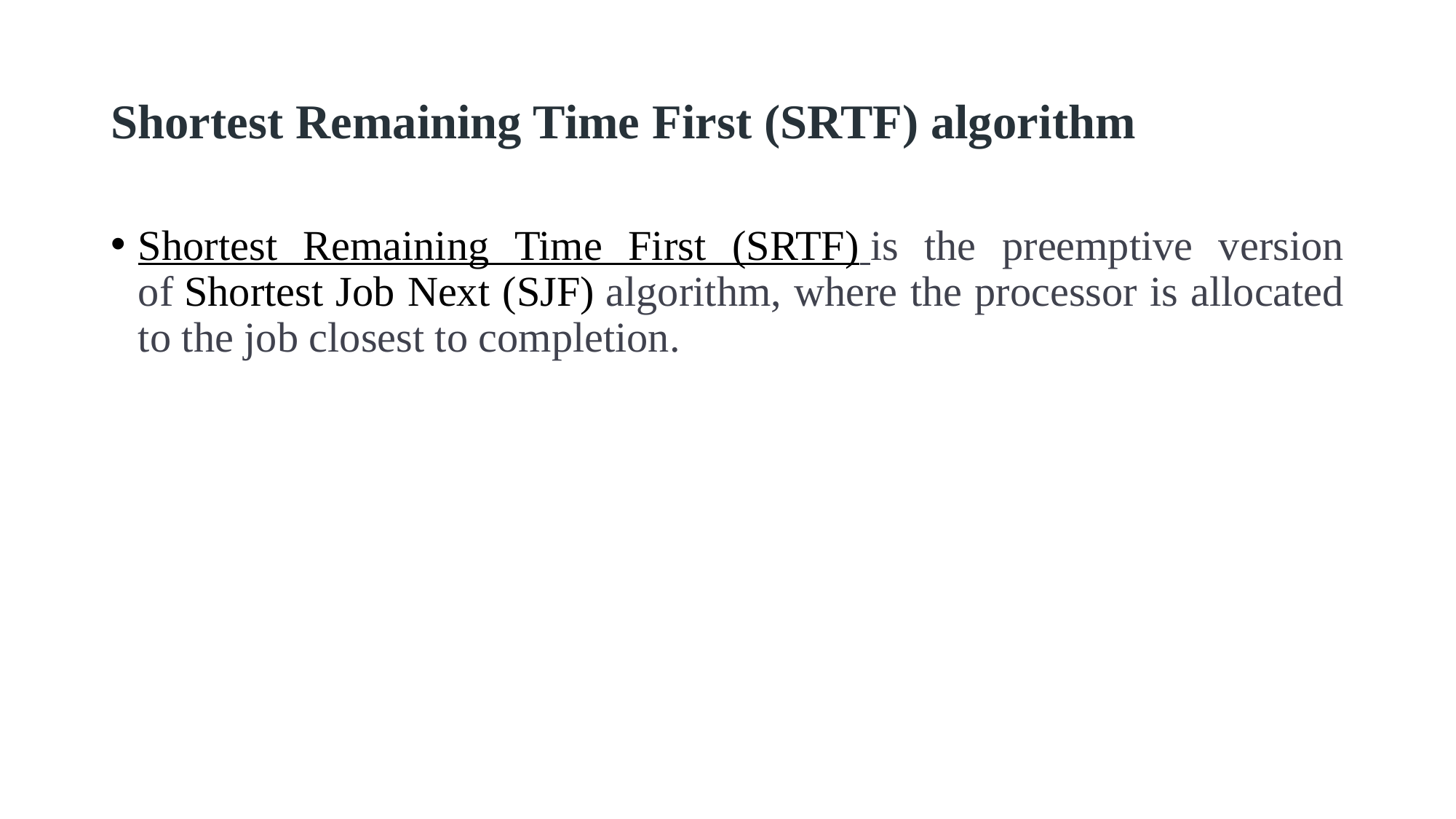

# Shortest Remaining Time First (SRTF) algorithm
Shortest Remaining Time First (SRTF) is the preemptive version of Shortest Job Next (SJF) algorithm, where the processor is allocated to the job closest to completion.